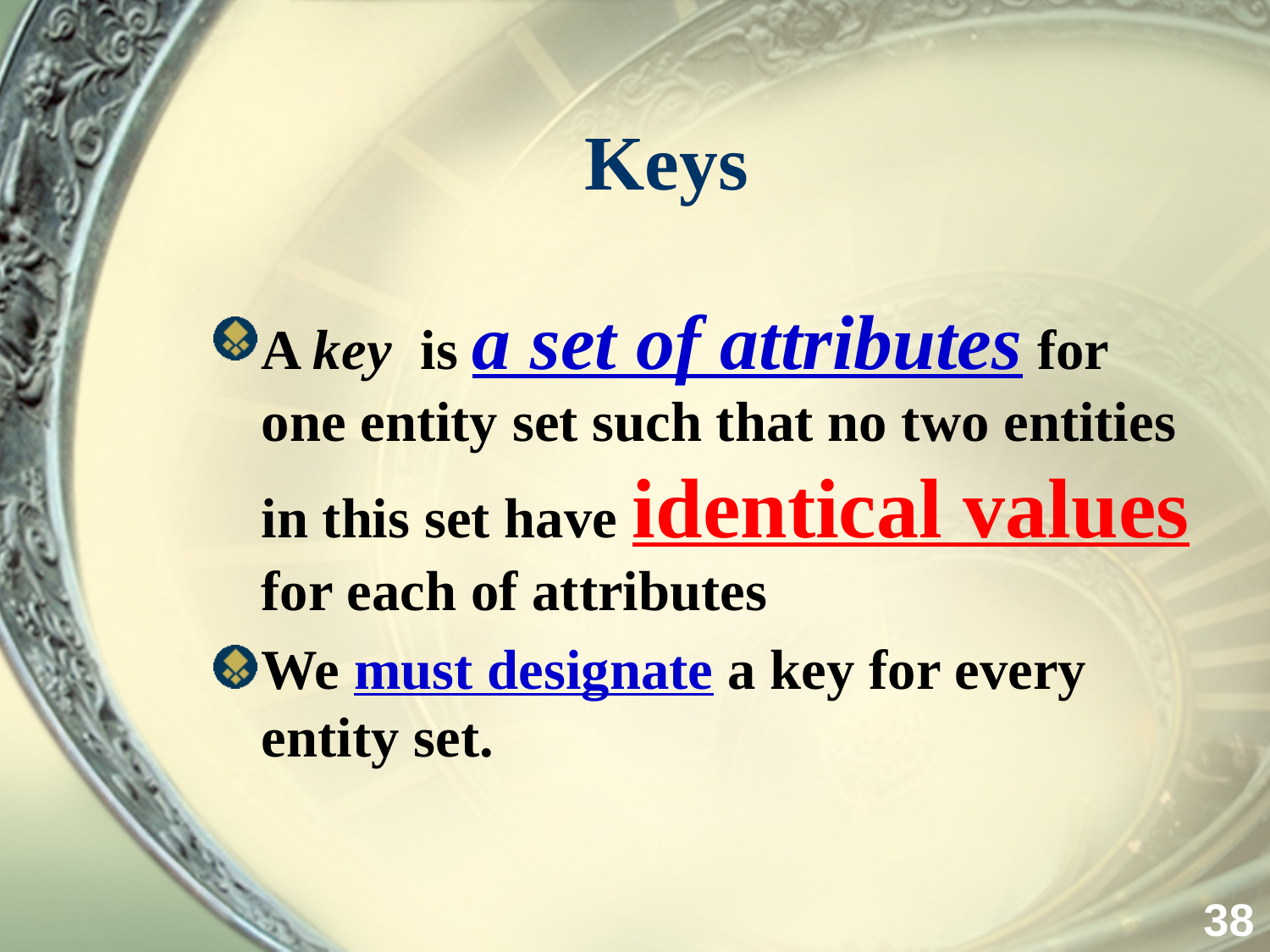

# Keys
A key  is a set of attributes for one entity set such that no two entities in this set have identical values for each of attributes
We must designate a key for every entity set.
38